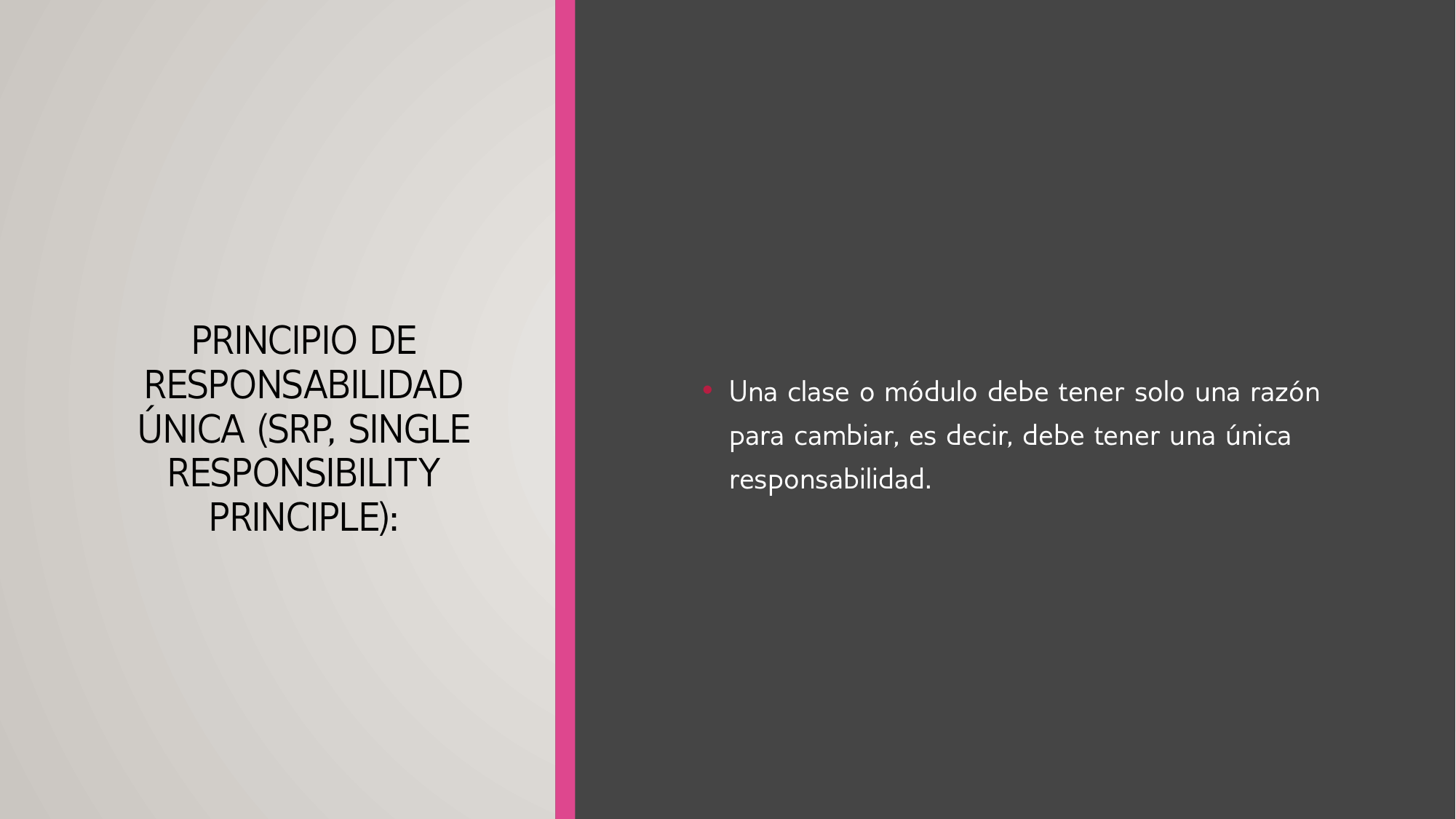

# Principio de Responsabilidad Única (SRP, Single Responsibility Principle):
Una clase o módulo debe tener solo una razón para cambiar, es decir, debe tener una única responsabilidad.